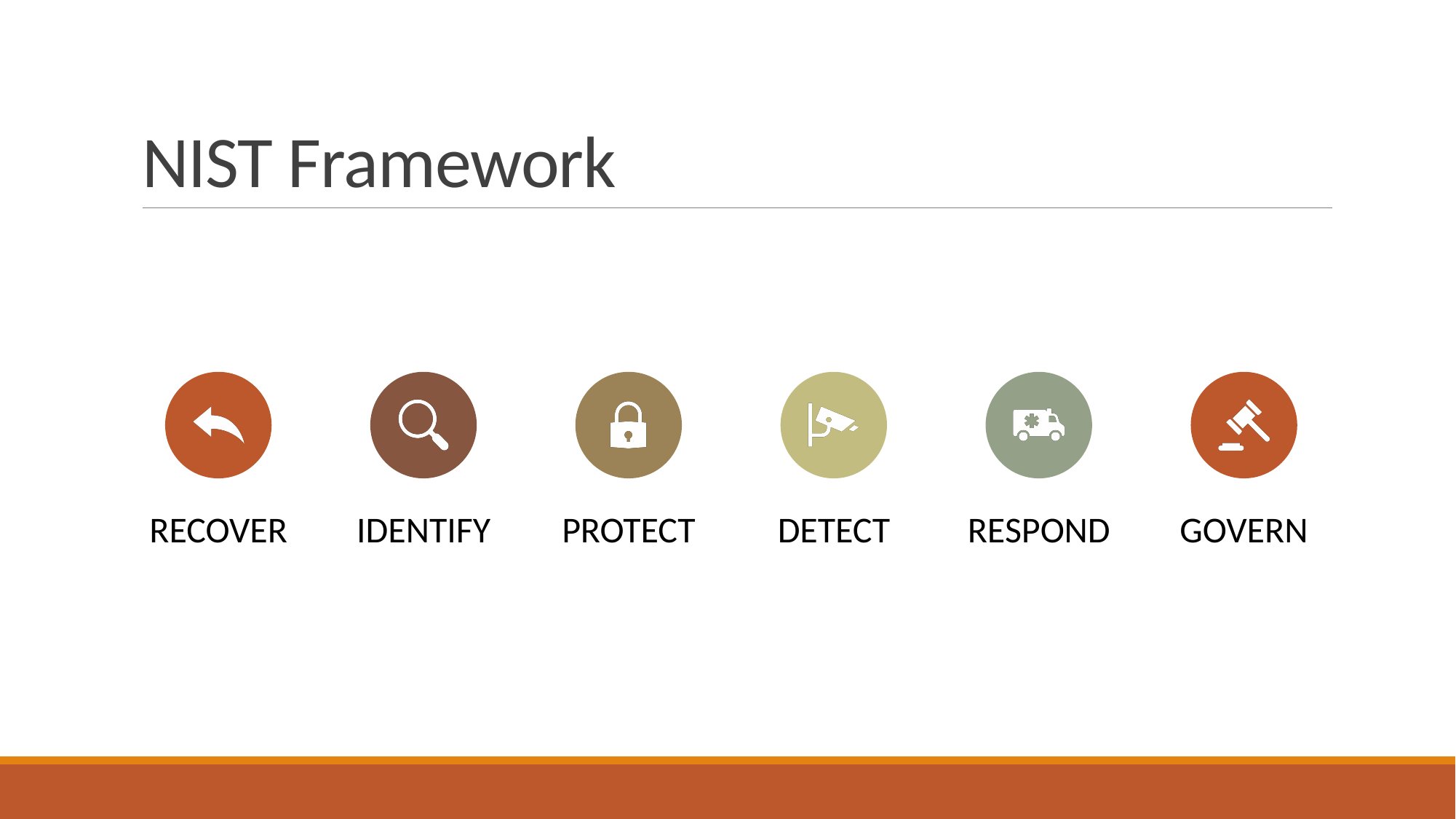

# NIST Framework
RECOVER
IDENTIFY
PROTECT
DETECT
RESPOND
GOVERN